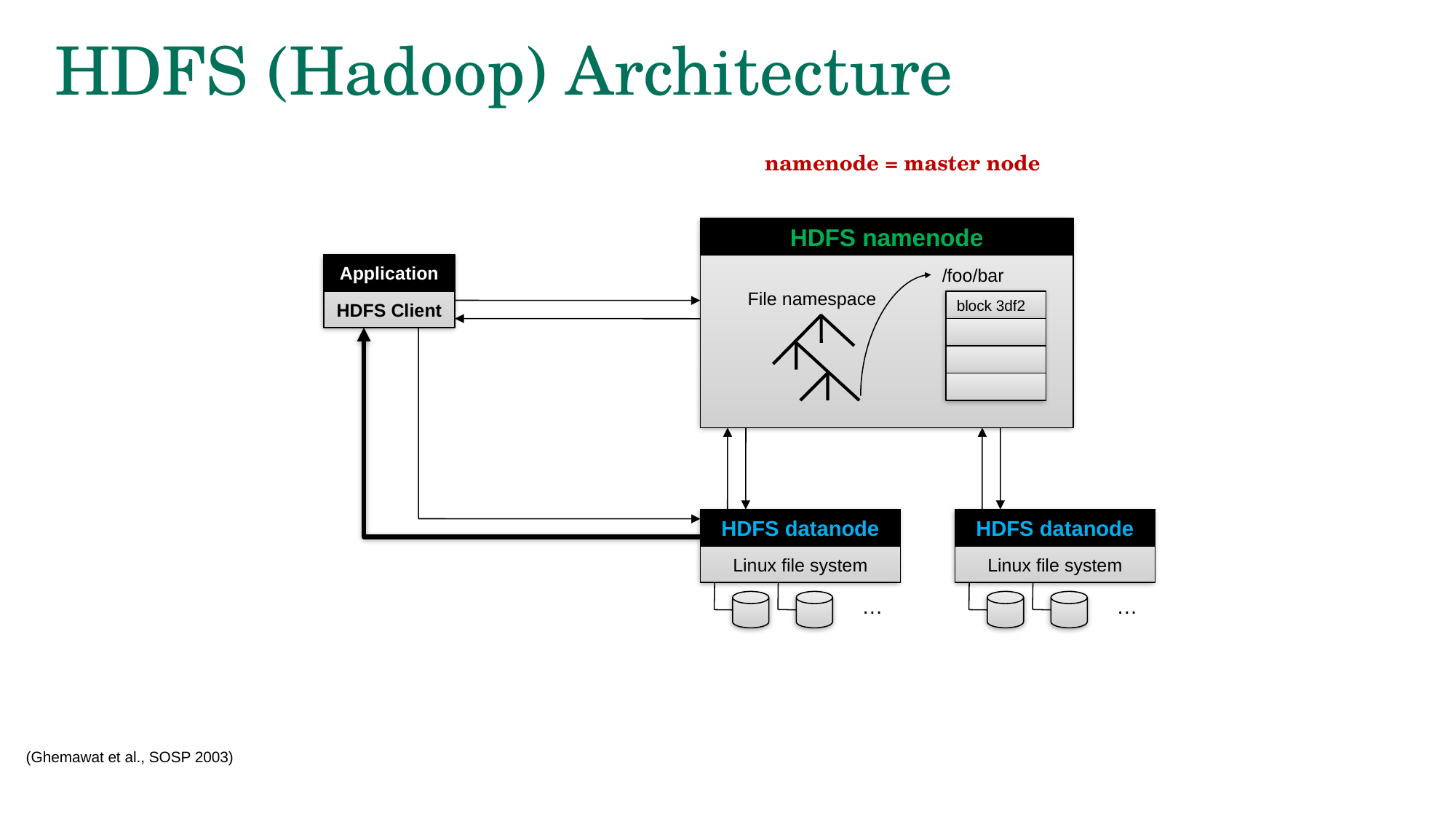

# HDFS (Hadoop) Architecture
namenode = master node

HDFS namenode

Application
/foo/bar
(file name, block id)
File namespace
HDFS Client
block 3df2

(block id, block location)

HDFS datanode
Linux file system

…

instructions to datanode

HDFS datanode
Linux file system

…

datanode state
(block id, byte range)

block data
(Ghemawat et al., SOSP 2003)